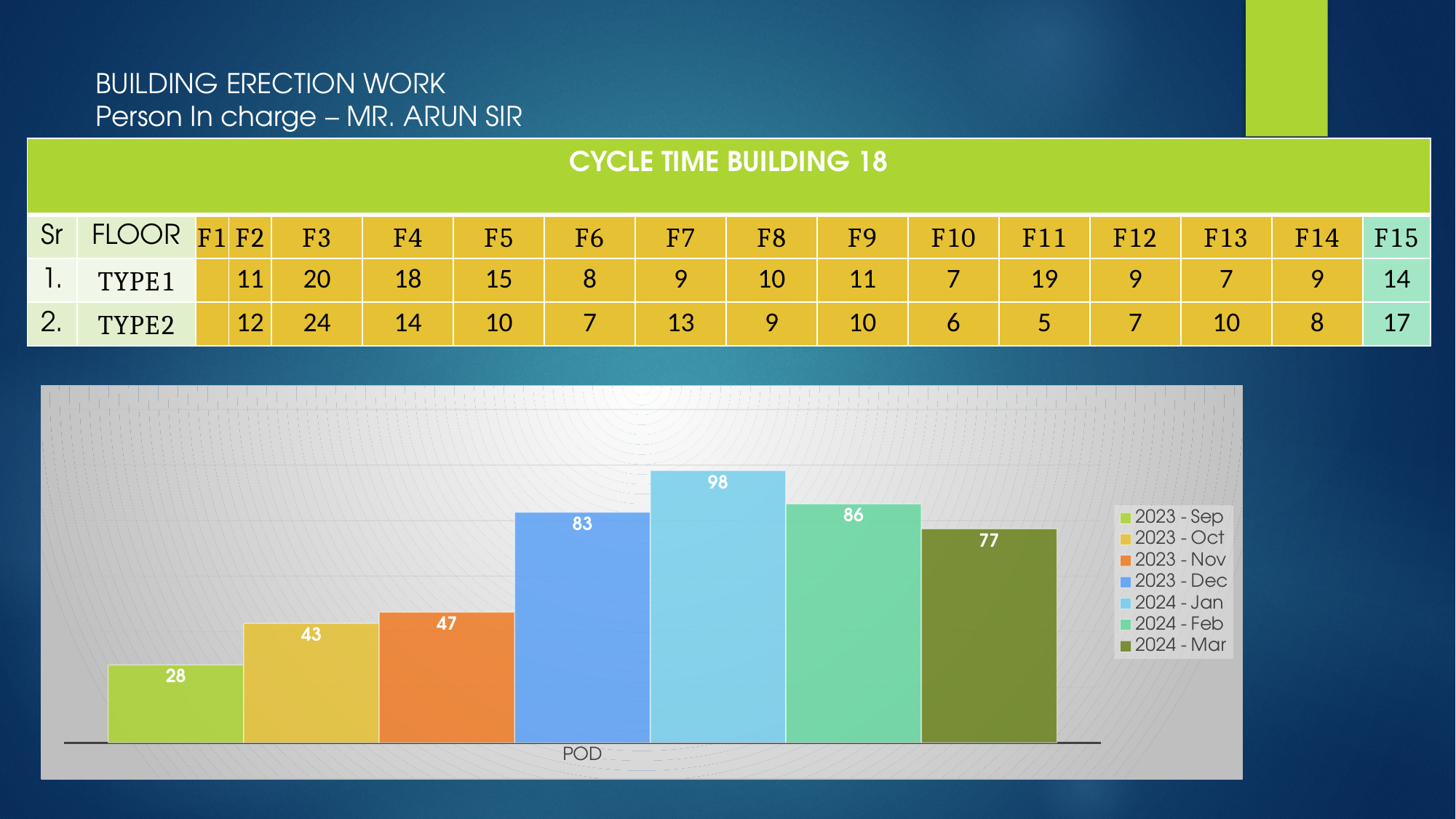

BUILDING ERECTION WORK
Person In charge – MR. ARUN SIR
| CYCLE TIME BUILDING 18 |  | PLAN FTM MAR 24 |  |  |  |  |  |  |  |  |  |  |  |  |  | ACHIEVED FTM APRIL 24 |
| --- | --- | --- | --- | --- | --- | --- | --- | --- | --- | --- | --- | --- | --- | --- | --- | --- |
| Sr | FLOOR | F1 | F2 | F3 | F4 | F5 | F6 | F7 | F8 | F9 | F10 | F11 | F12 | F13 | F14 | F15 |
| 1. | TYPE1 |  | 11 | 20 | 18 | 15 | 8 | 9 | 10 | 11 | 7 | 19 | 9 | 7 | 9 | 14 |
| 2. | TYPE2 |  | 12 | 24 | 14 | 10 | 7 | 13 | 9 | 10 | 6 | 5 | 7 | 10 | 8 | 17 |

### Chart

| Category | 2023 - Sep | 2023 - Oct | 2023 - Nov | 2023 - Dec | 2024 - Jan | 2024 - Feb | 2024 - Mar |
|---|---|---|---|---|---|---|---|
| POD | 28.0 | 43.0 | 47.0 | 83.0 | 98.0 | 86.0 | 77.0 |